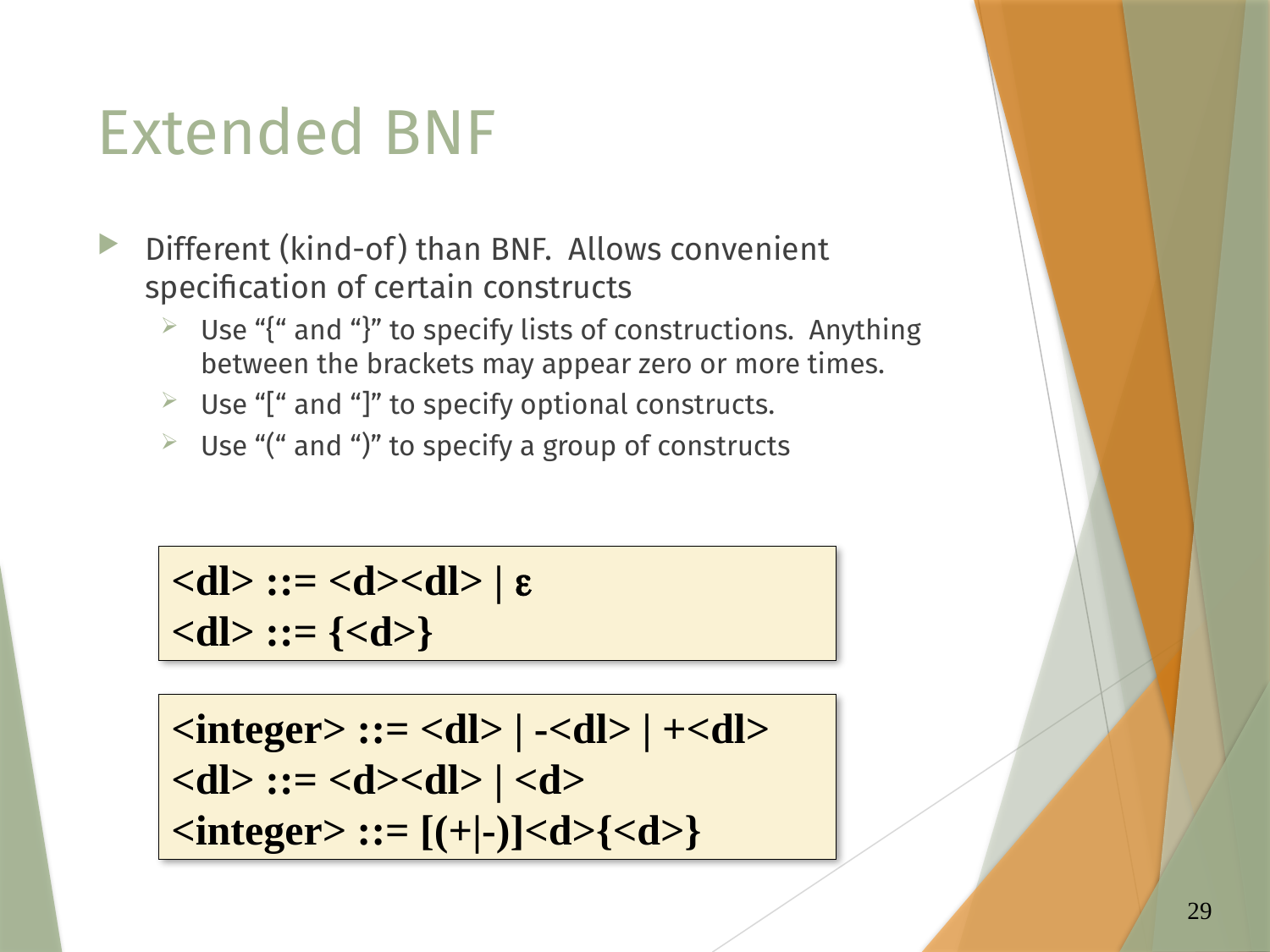

# Extended BNF
Different (kind-of) than BNF.  Allows convenient specification of certain constructs
Use “{“ and “}” to specify lists of constructions.  Anything between the brackets may appear zero or more times.
Use “[“ and “]” to specify optional constructs.
Use “(“ and “)” to specify a group of constructs

<dl> ::= <d><dl> | ε
<dl> ::= {<d>}
<integer> ::= <dl> | -<dl> | +<dl>
<dl> ::= <d><dl> | <d>
<integer> ::= [(+|-)]<d>{<d>}